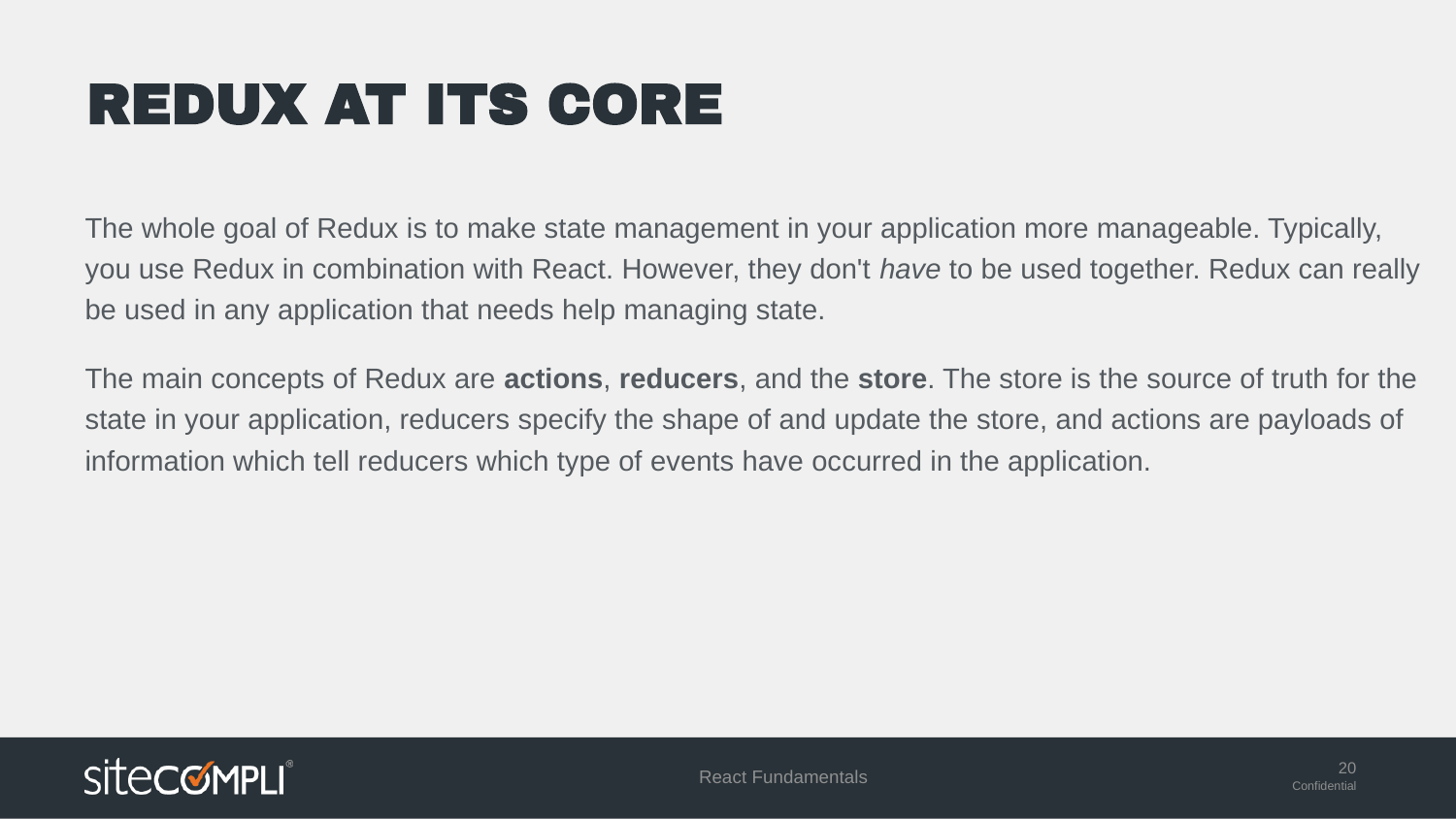

# Redux at its core
The whole goal of Redux is to make state management in your application more manageable. Typically, you use Redux in combination with React. However, they don't have to be used together. Redux can really be used in any application that needs help managing state.
The main concepts of Redux are actions, reducers, and the store. The store is the source of truth for the state in your application, reducers specify the shape of and update the store, and actions are payloads of information which tell reducers which type of events have occurred in the application.
React Fundamentals
20